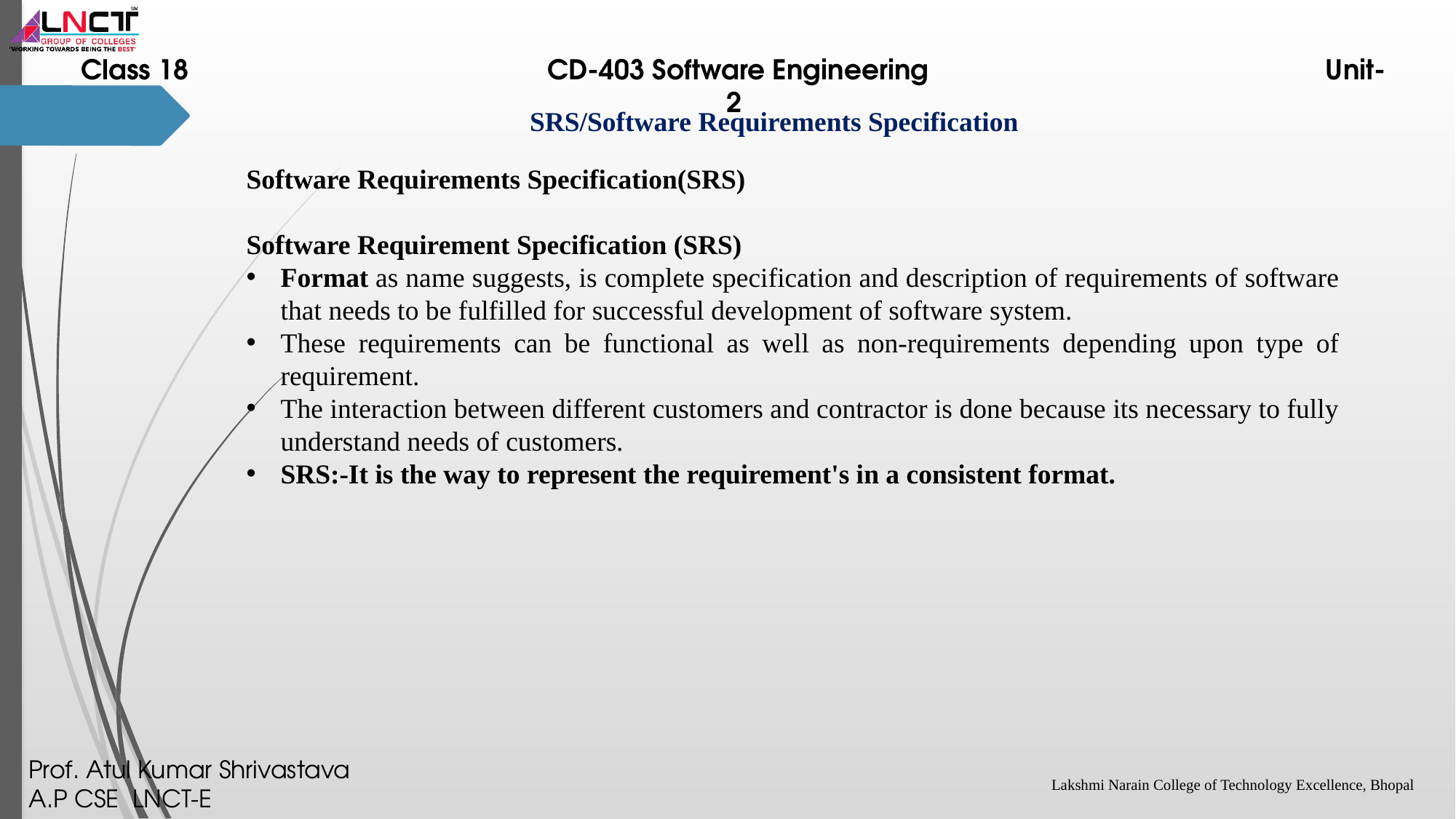

Software Requirements Specification(SRS)

Software Requirement Specification (SRS)
Format as name suggests, is complete specification and description of requirements of software that needs to be fulfilled for successful development of software system.
These requirements can be functional as well as non-requirements depending upon type of requirement.
The interaction between different customers and contractor is done because its necessary to fully understand needs of customers.
SRS:-It is the way to represent the requirement's in a consistent format.